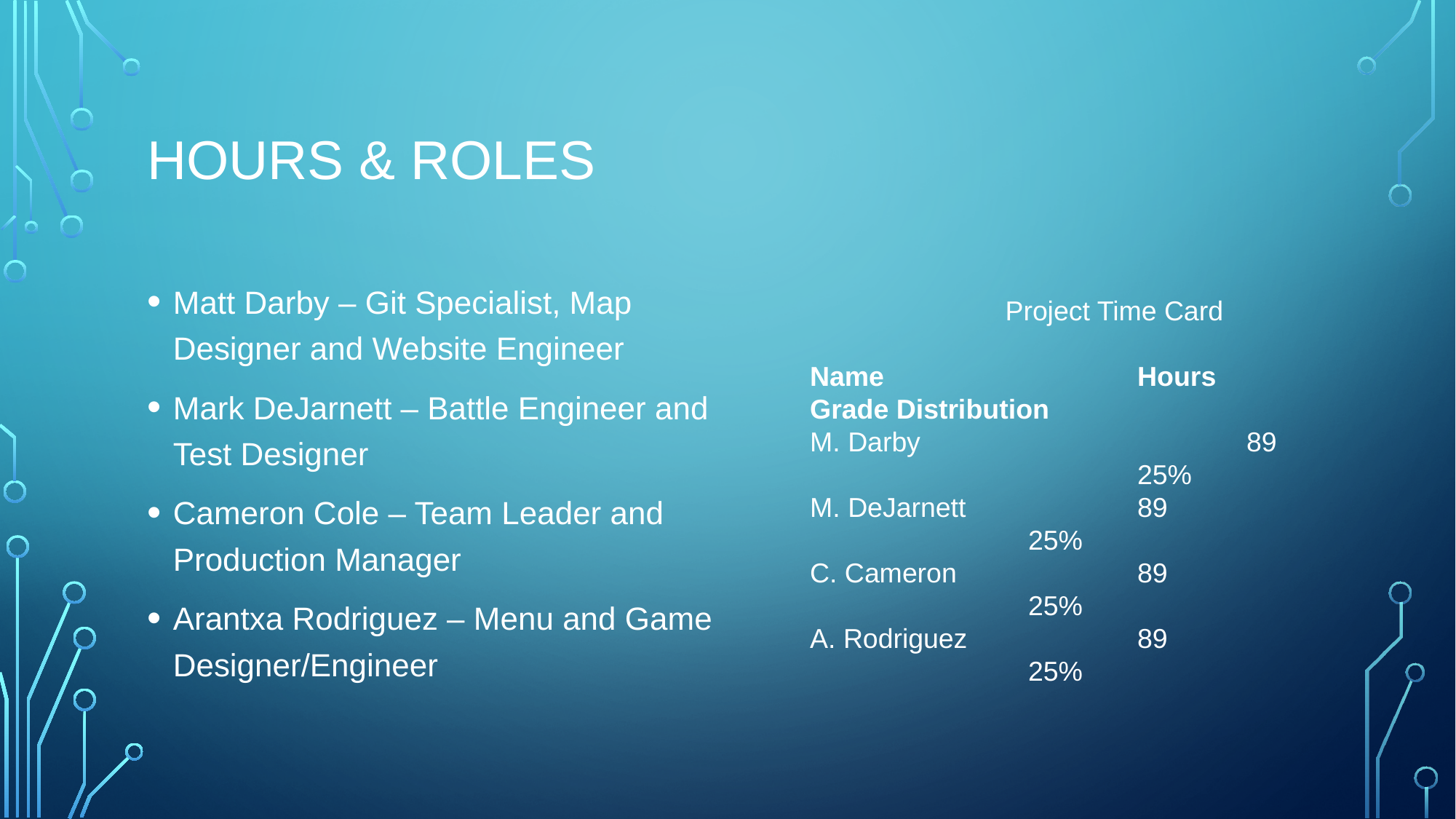

# Hours & Roles
Matt Darby – Git Specialist, Map Designer and Website Engineer
Mark DeJarnett – Battle Engineer and Test Designer
Cameron Cole – Team Leader and Production Manager
Arantxa Rodriguez – Menu and Game Designer/Engineer
Project Time Card

Name			Hours		Grade Distribution
M. Darby			89				25%
M. DeJarnett		89				25%
C. Cameron		89				25%
A. Rodriguez		89				25%